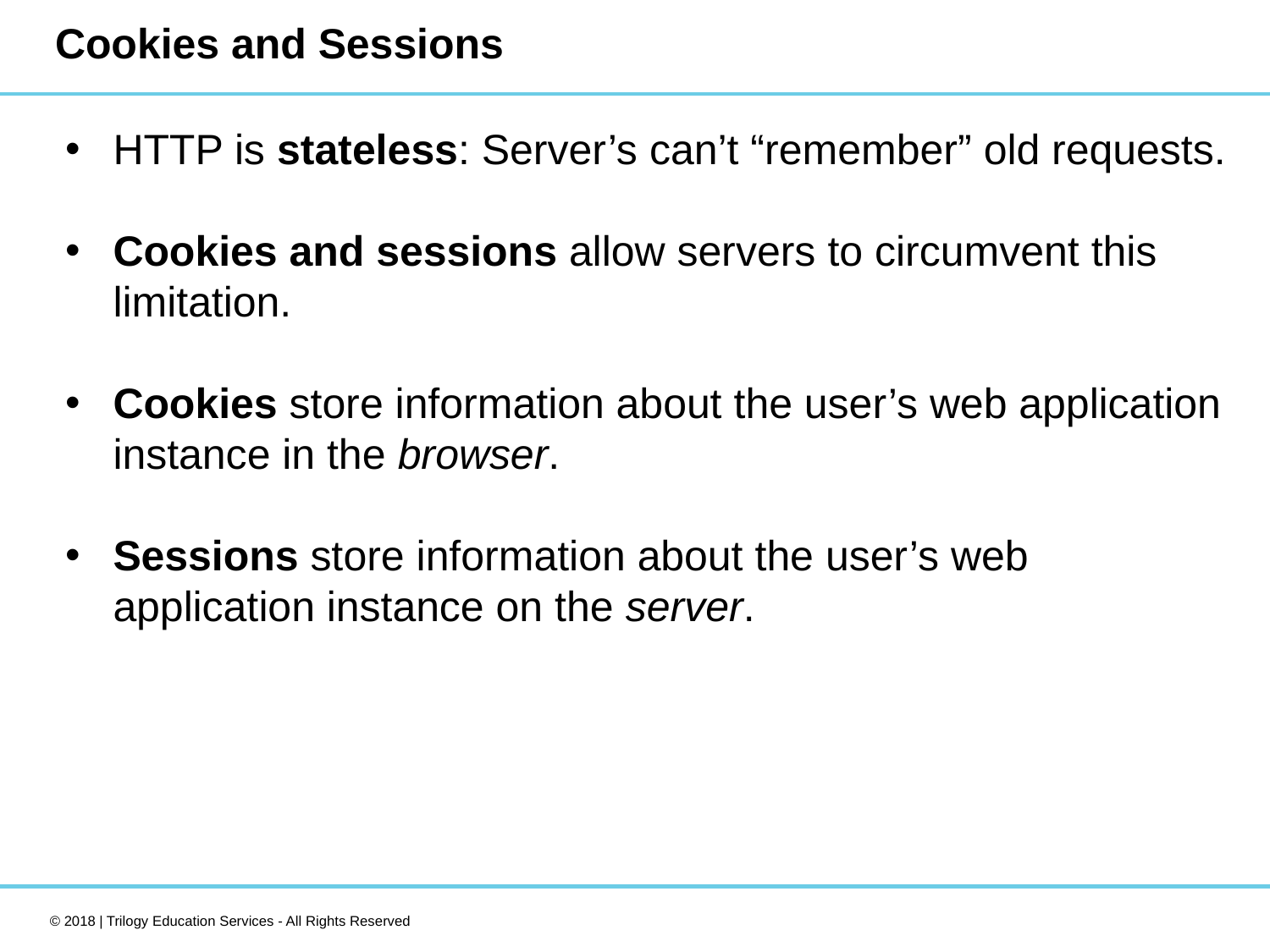

# Cookies and Sessions
HTTP is stateless: Server’s can’t “remember” old requests.

Cookies and sessions allow servers to circumvent this limitation.

Cookies store information about the user’s web application instance in the browser.

Sessions store information about the user’s web application instance on the server.